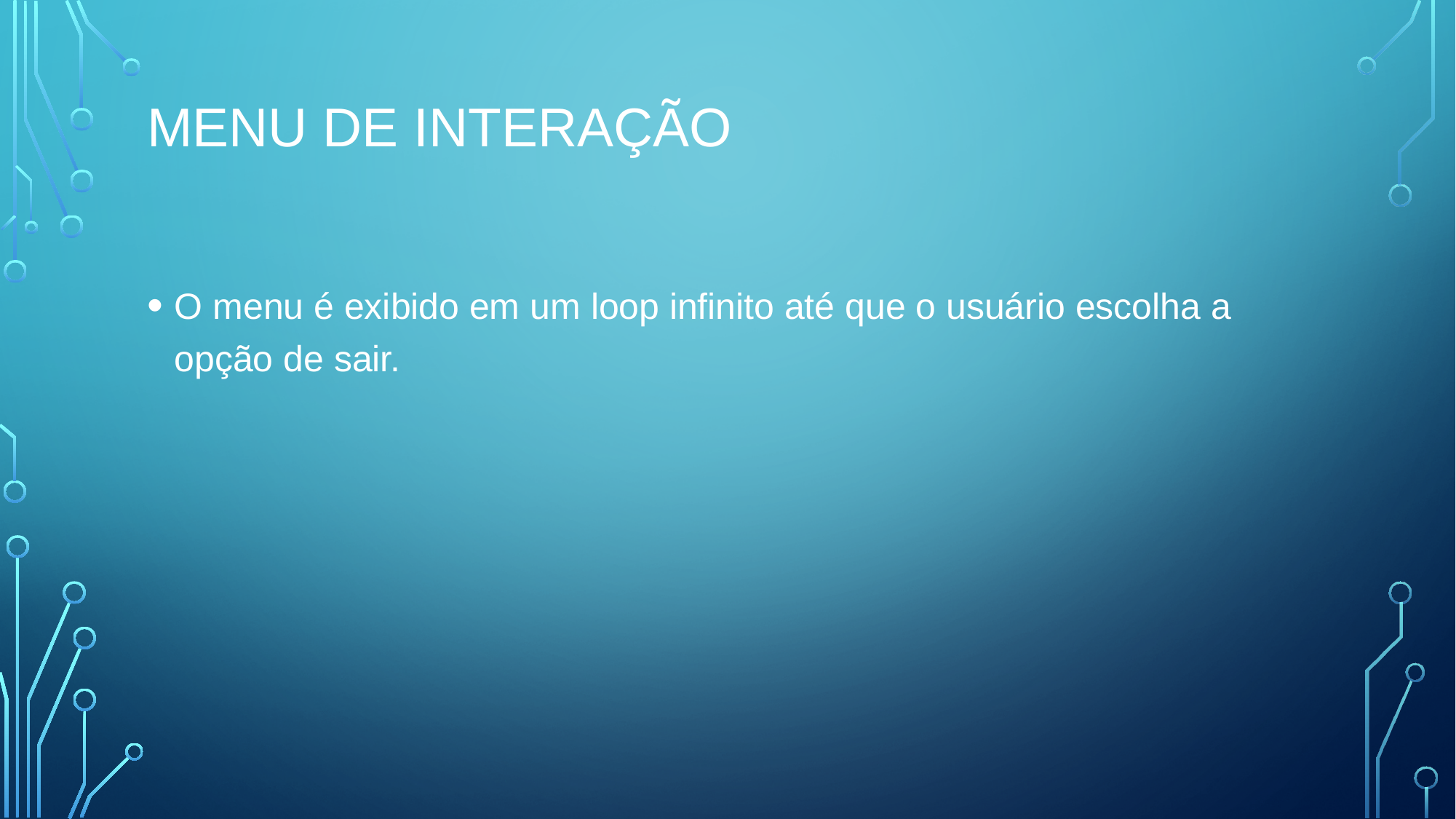

# Menu de Interação
O menu é exibido em um loop infinito até que o usuário escolha a opção de sair.